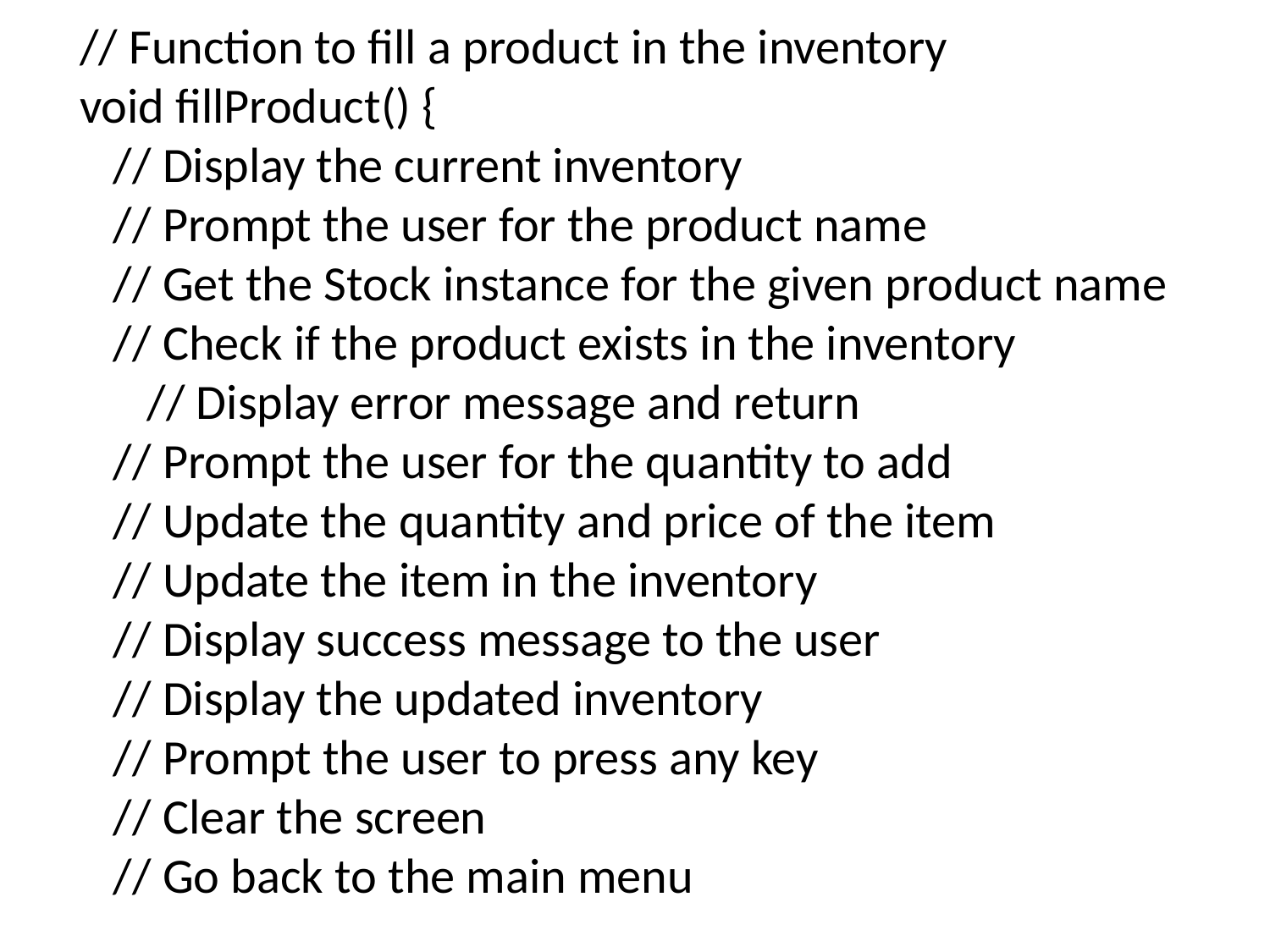

// Function to fill a product in the inventory
      void fillProduct() {
         // Display the current inventory
         // Prompt the user for the product name
         // Get the Stock instance for the given product name
         // Check if the product exists in the inventory
            // Display error message and return
         // Prompt the user for the quantity to add
         // Update the quantity and price of the item
         // Update the item in the inventory
         // Display success message to the user
         // Display the updated inventory
         // Prompt the user to press any key
         // Clear the screen
         // Go back to the main menu